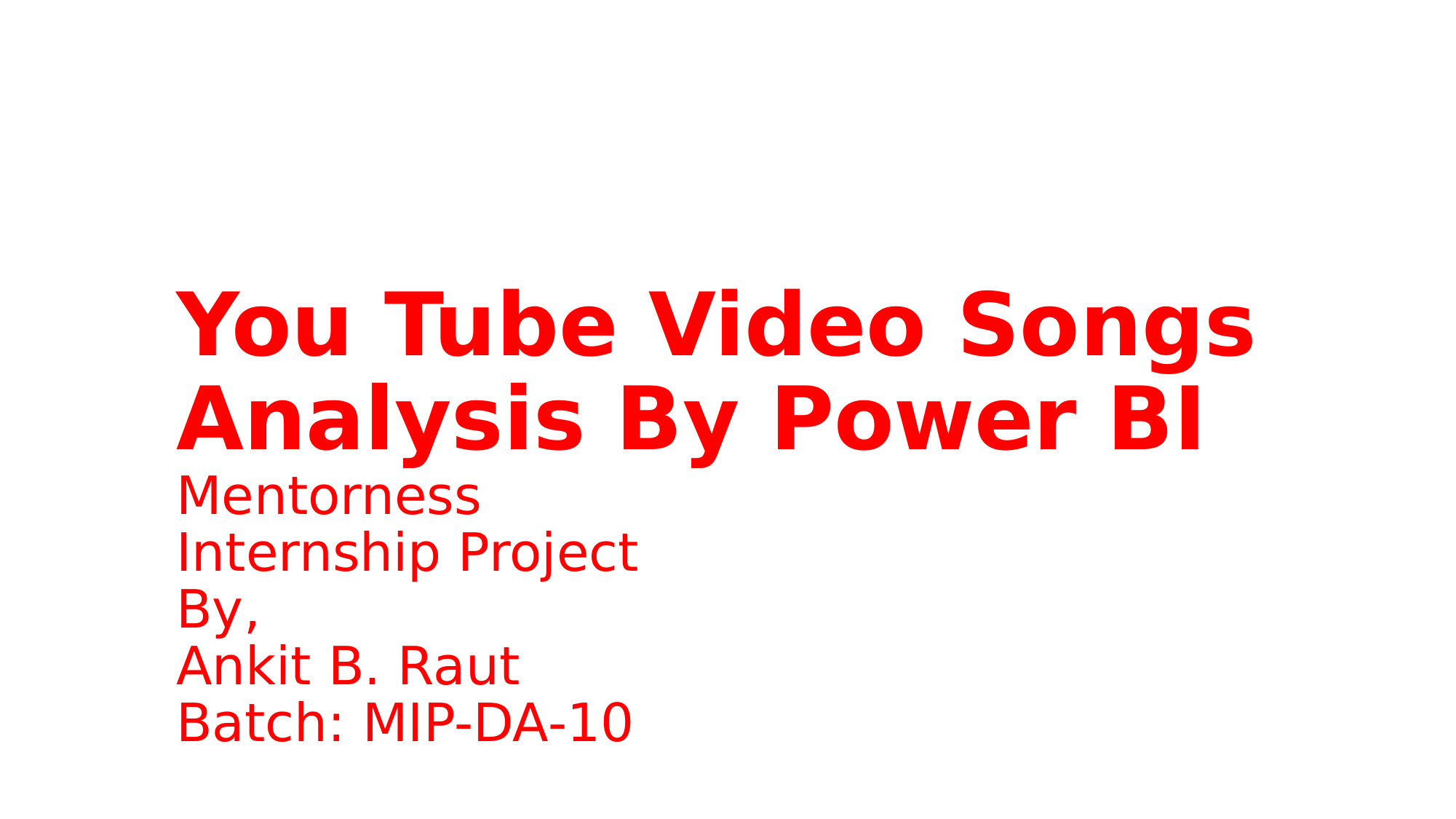

# You Tube Video Songs Analysis By Power BI Mentorness Internship Project By, Ankit B. Raut Batch: MIP-DA-10